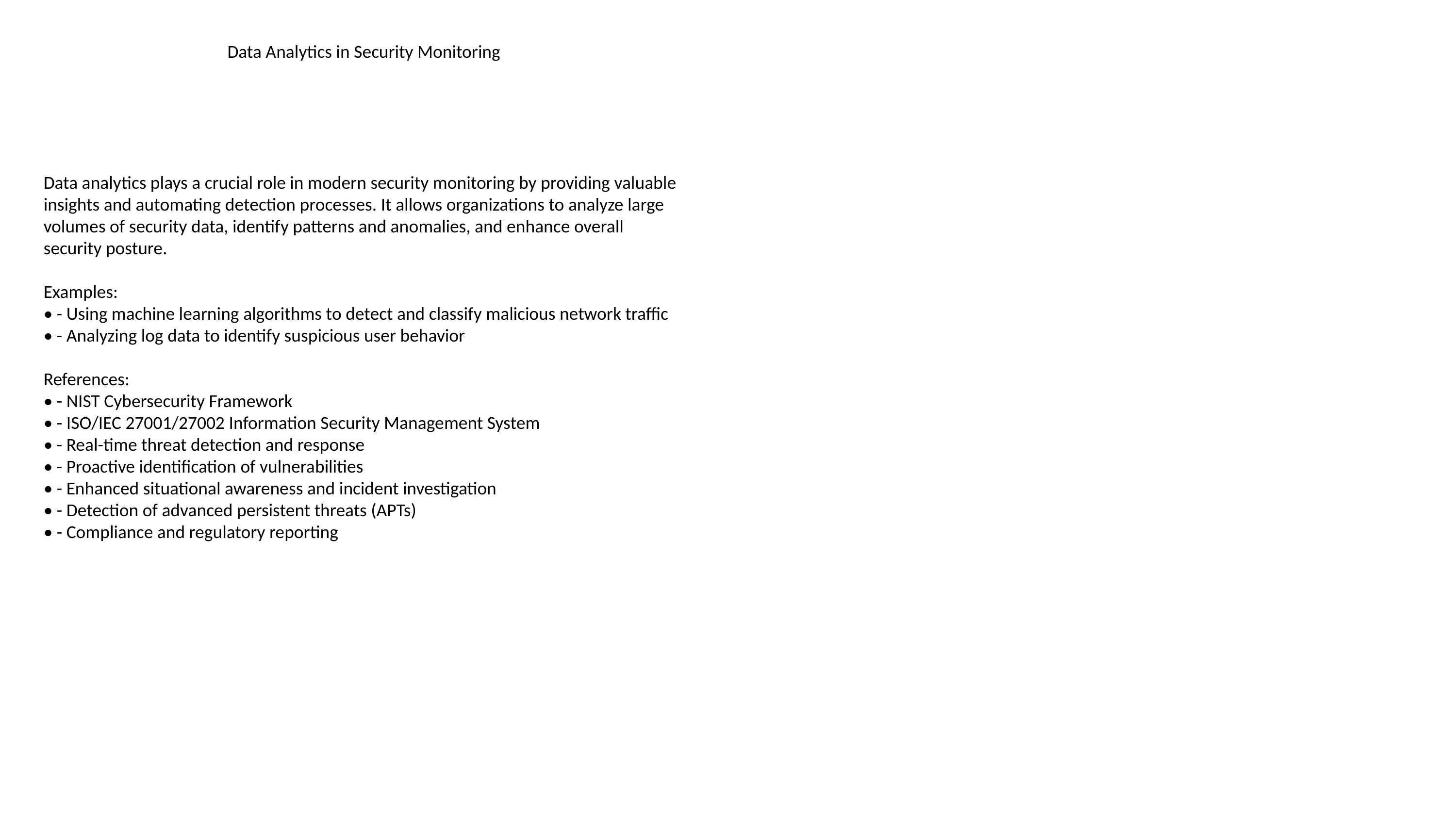

#
Data Analytics in Security Monitoring

Data analytics plays a crucial role in modern security monitoring by providing valuable insights and automating detection processes. It allows organizations to analyze large volumes of security data, identify patterns and anomalies, and enhance overall security posture.
Examples:
• - Using machine learning algorithms to detect and classify malicious network traffic
• - Analyzing log data to identify suspicious user behavior
References:
• - NIST Cybersecurity Framework
• - ISO/IEC 27001/27002 Information Security Management System
• - Real-time threat detection and response
• - Proactive identification of vulnerabilities
• - Enhanced situational awareness and incident investigation
• - Detection of advanced persistent threats (APTs)
• - Compliance and regulatory reporting